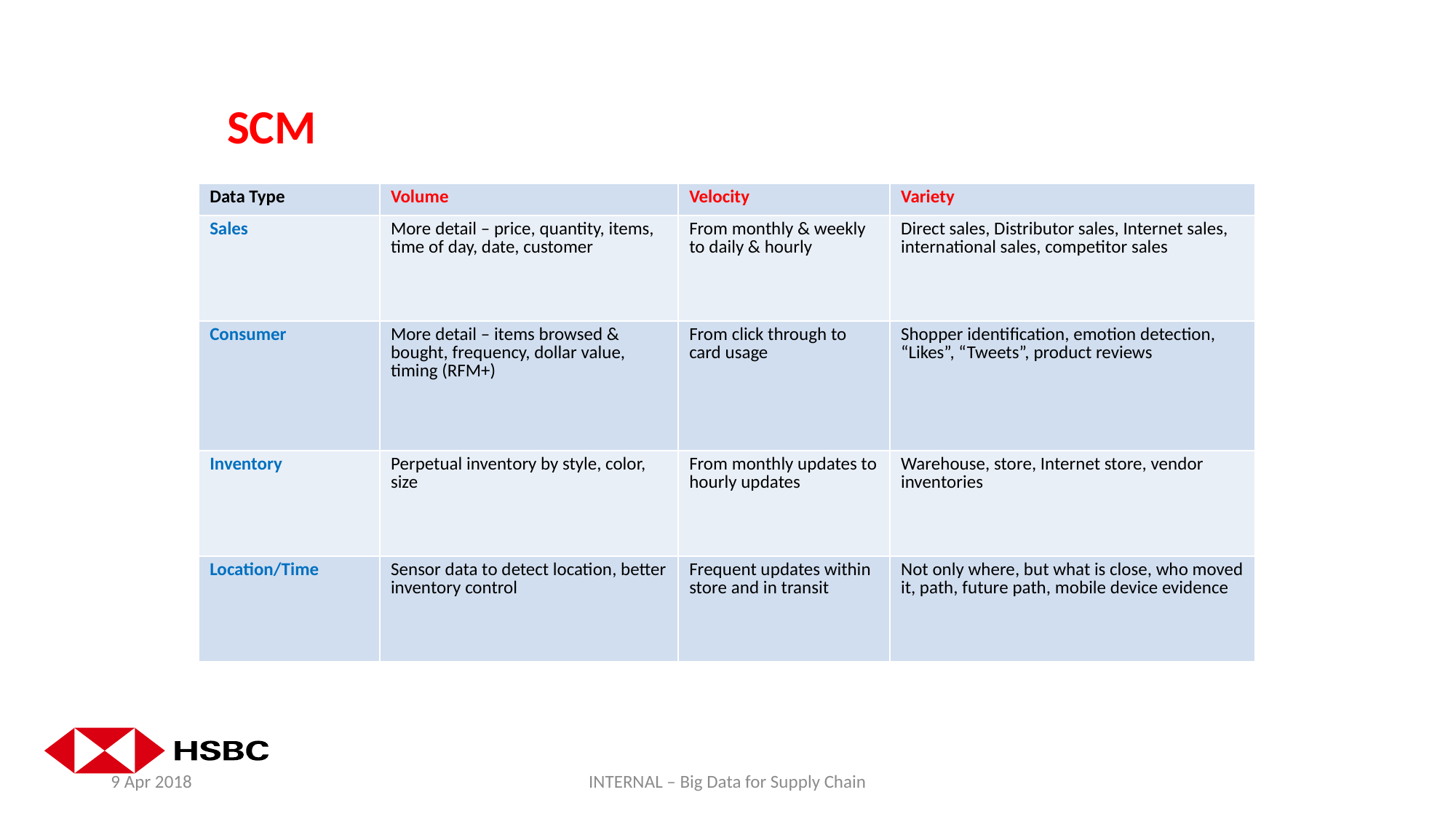

# SCM
| Data Type | Volume | Velocity | Variety |
| --- | --- | --- | --- |
| Sales | More detail – price, quantity, items, time of day, date, customer | From monthly & weekly to daily & hourly | Direct sales, Distributor sales, Internet sales, international sales, competitor sales |
| Consumer | More detail – items browsed & bought, frequency, dollar value, timing (RFM+) | From click through to card usage | Shopper identification, emotion detection, “Likes”, “Tweets”, product reviews |
| Inventory | Perpetual inventory by style, color, size | From monthly updates to hourly updates | Warehouse, store, Internet store, vendor inventories |
| Location/Time | Sensor data to detect location, better inventory control | Frequent updates within store and in transit | Not only where, but what is close, who moved it, path, future path, mobile device evidence |
9 Apr 2018
INTERNAL – Big Data for Supply Chain
7